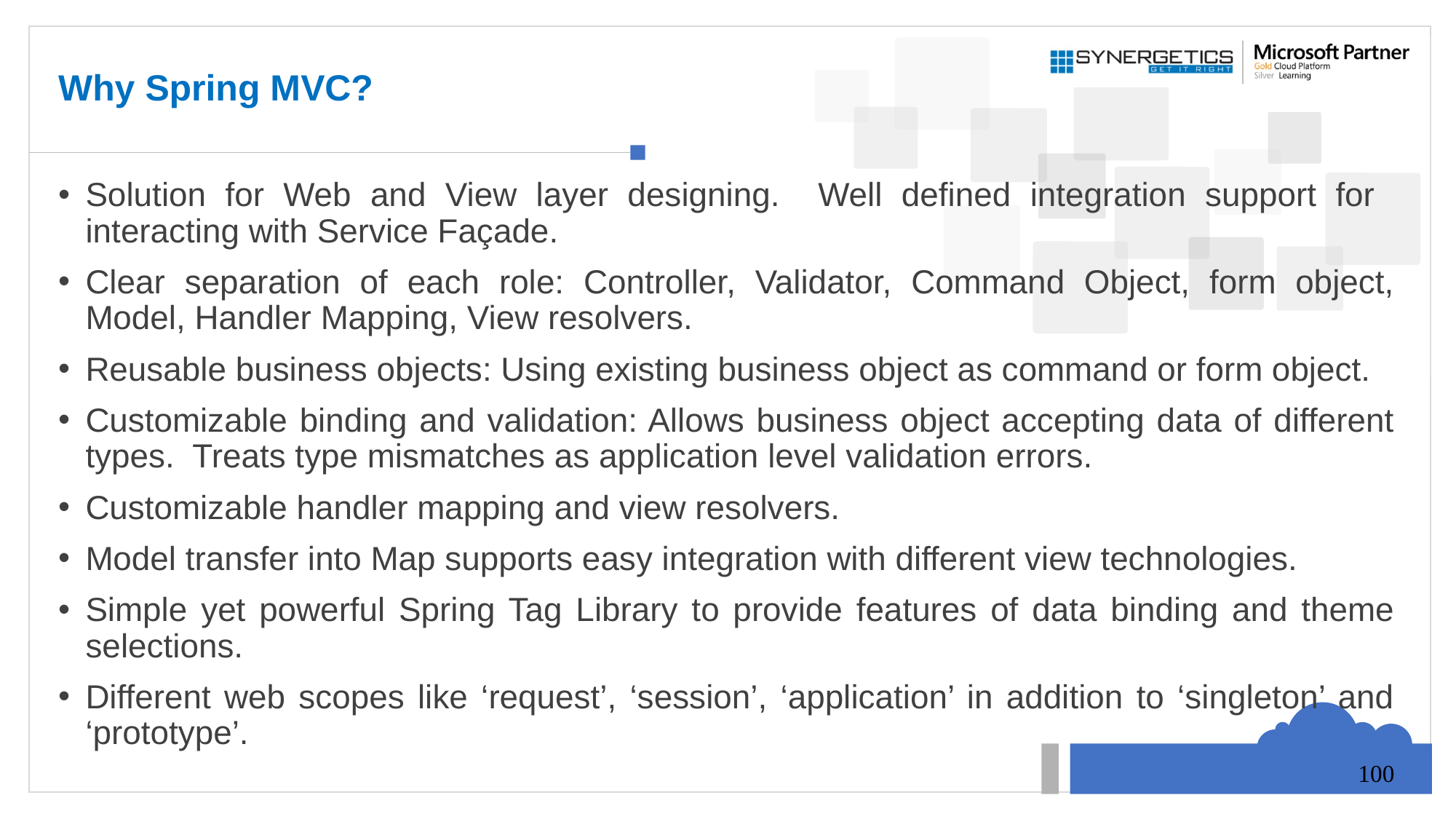

# Why Spring MVC?
Solution for Web and View layer designing.  Well defined integration support for  interacting with Service Façade.
Clear separation of each role: Controller, Validator, Command Object, form object, Model, Handler Mapping, View resolvers.
Reusable business objects: Using existing business object as command or form object.
Customizable binding and validation: Allows business object accepting data of different types.  Treats type mismatches as application level validation errors.
Customizable handler mapping and view resolvers.
Model transfer into Map supports easy integration with different view technologies.
Simple yet powerful Spring Tag Library to provide features of data binding and theme selections.
Different web scopes like ‘request’, ‘session’, ‘application’ in addition to ‘singleton’ and ‘prototype’.